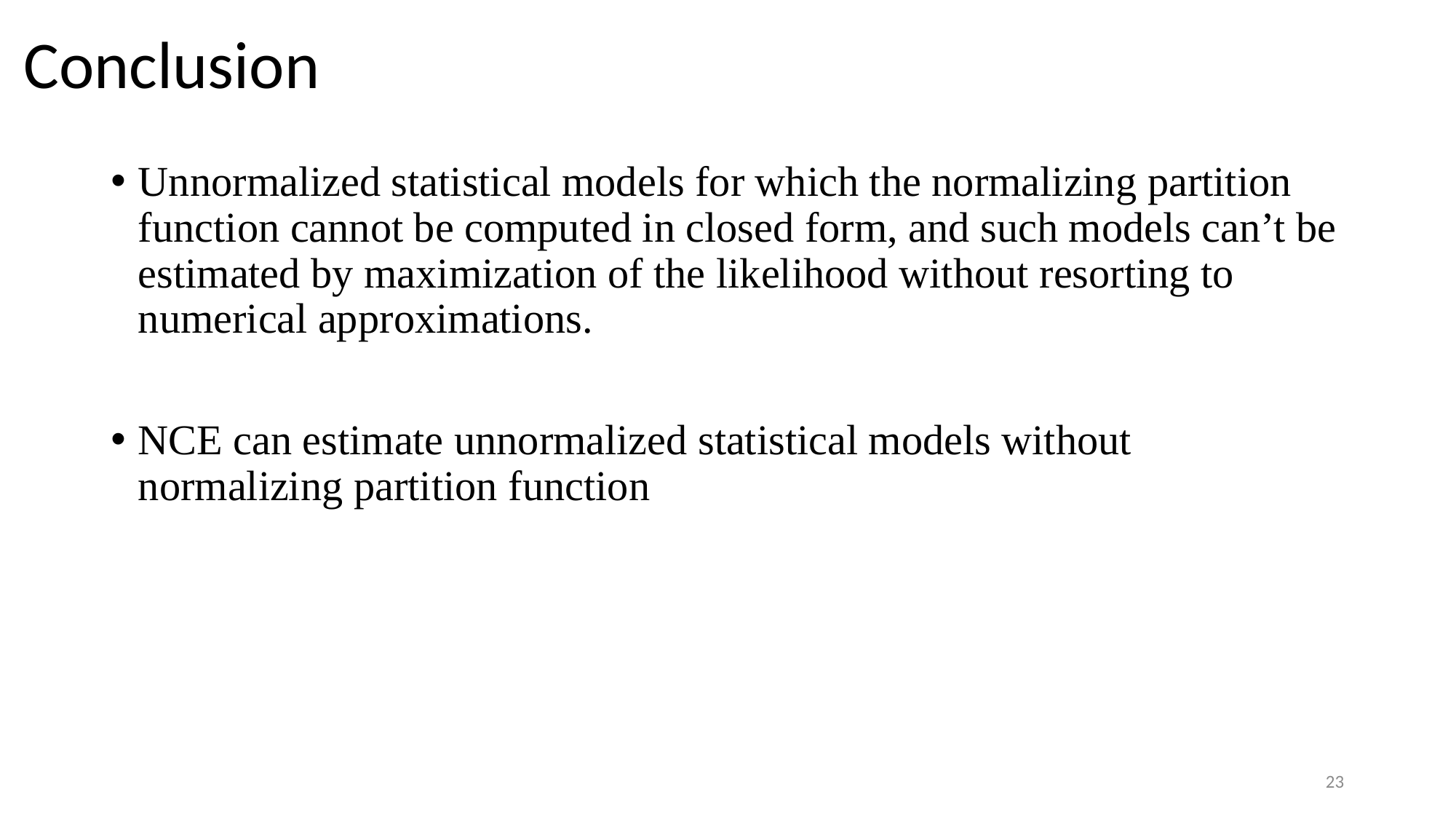

# Conclusion
Unnormalized statistical models for which the normalizing partition function cannot be computed in closed form, and such models can’t be estimated by maximization of the likelihood without resorting to numerical approximations.

NCE can estimate unnormalized statistical models without normalizing partition function

23